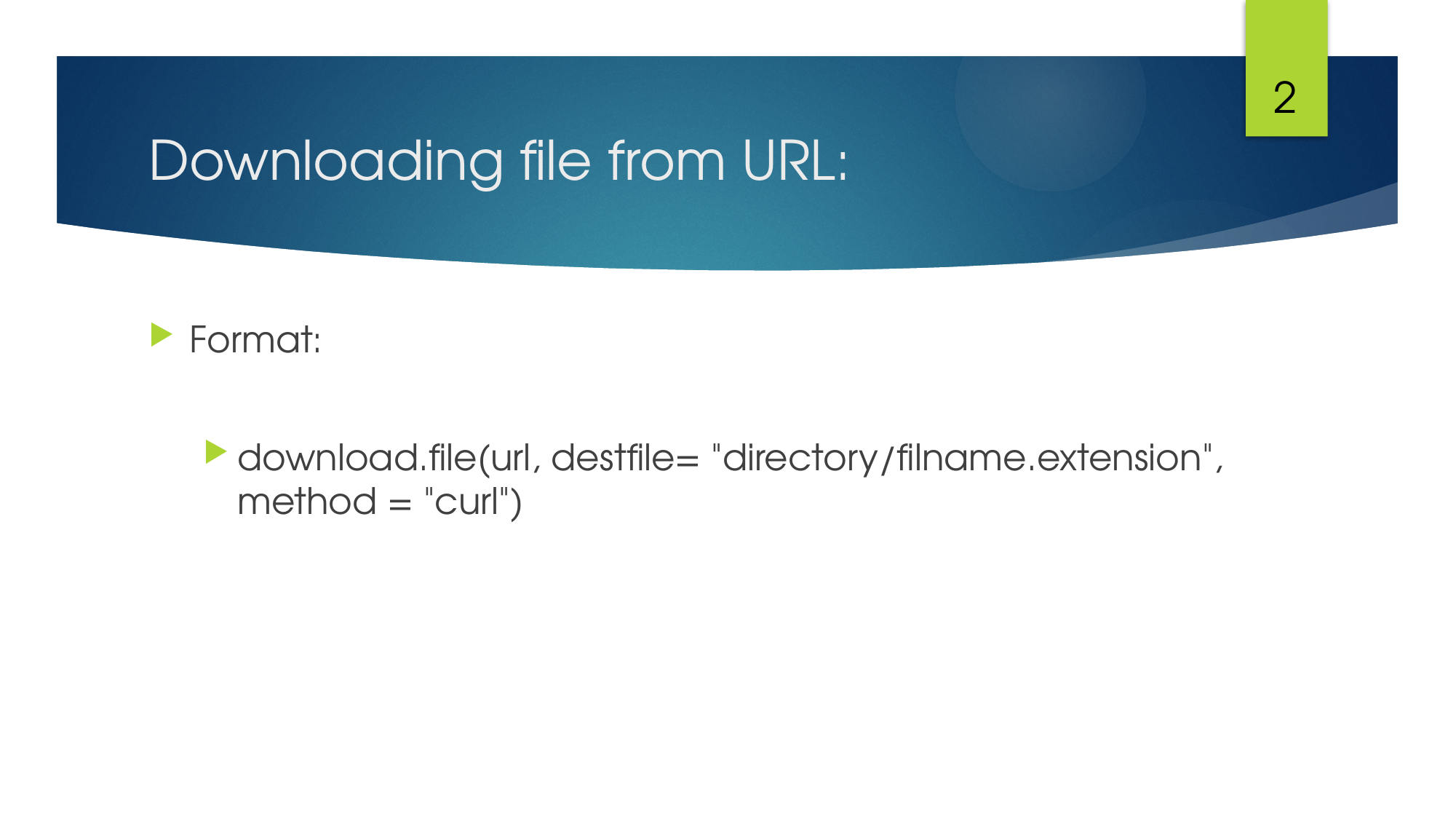

2
# Downloading file from URL:
Format:

download.file(url, destfile= "directory/filname.extension", method = "curl")